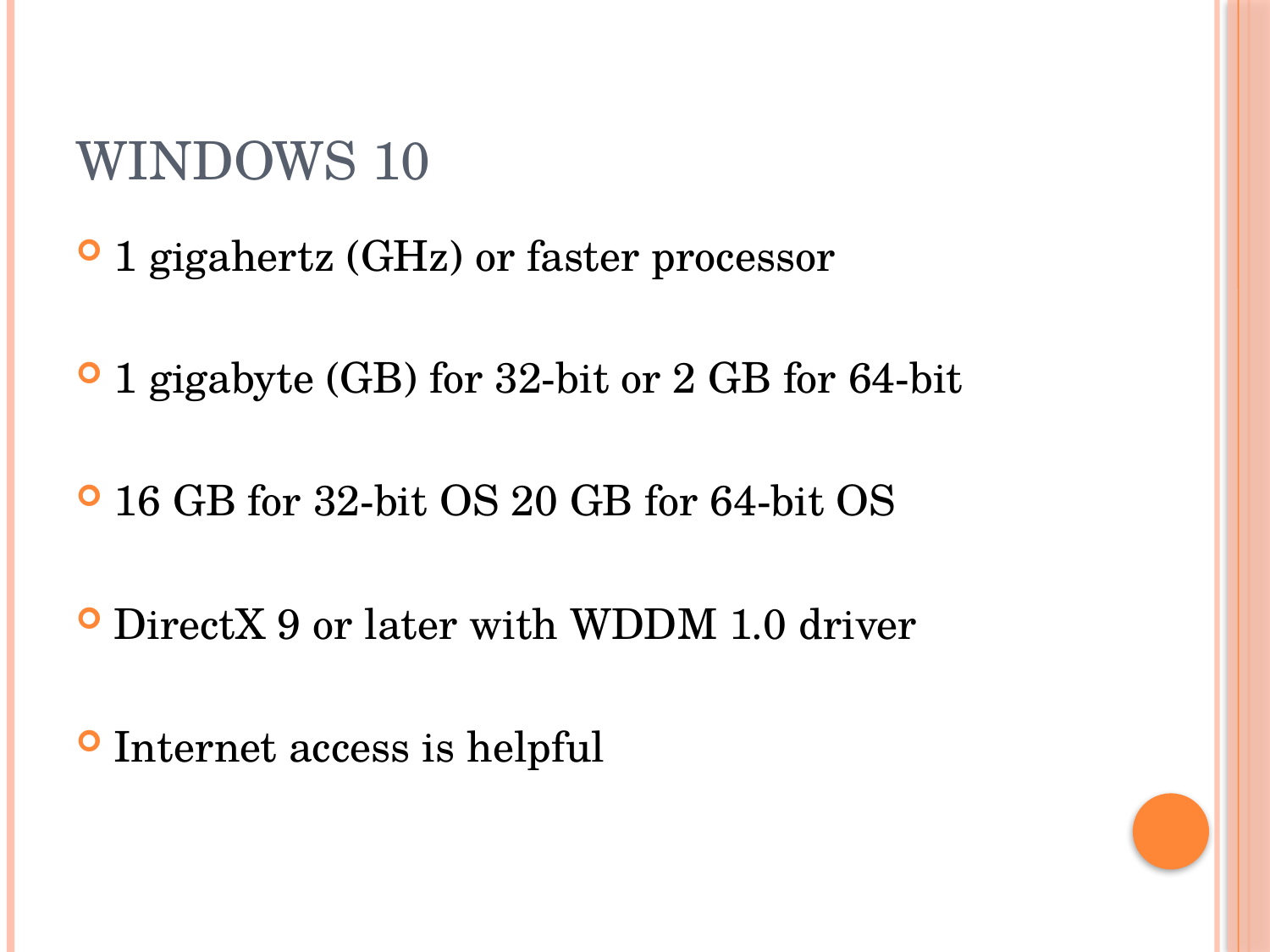

# Windows 10
1 gigahertz (GHz) or faster processor

1 gigabyte (GB) for 32-bit or 2 GB for 64-bit

16 GB for 32-bit OS 20 GB for 64-bit OS

DirectX 9 or later with WDDM 1.0 driver

Internet access is helpful